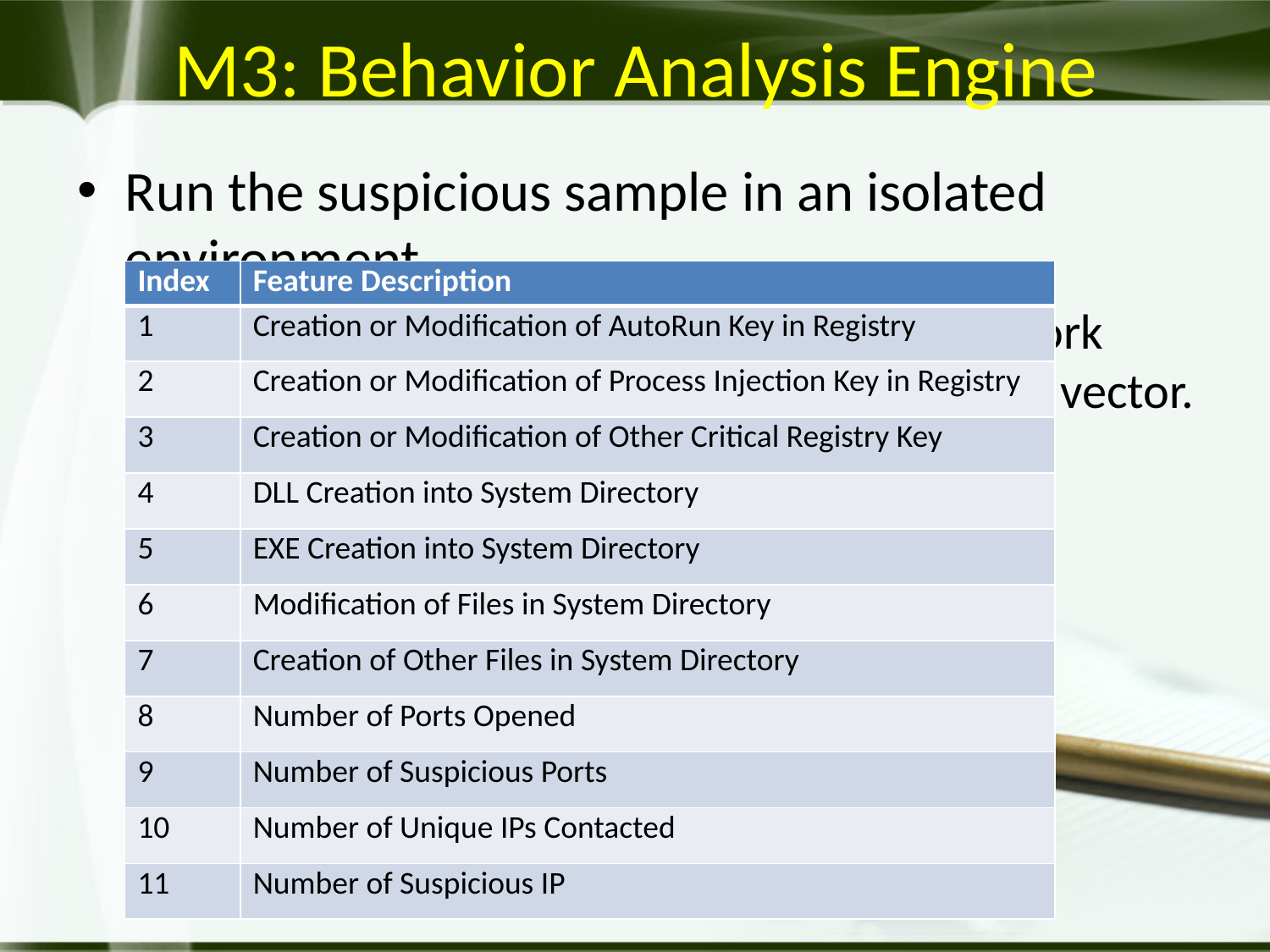

# M3: Behavior Analysis Engine
Run the suspicious sample in an isolated environment.
Monitor the Registry, file system, and network behaviors to generate the behavior feature  vector.

| Index | Feature Description |
| --- | --- |
| 1 | Creation or Modification of AutoRun Key in Registry |
| 2 | Creation or Modification of Process Injection Key in Registry |
| 3 | Creation or Modification of Other Critical Registry Key |
| 4 | DLL Creation into System Directory |
| 5 | EXE Creation into System Directory |
| 6 | Modification of Files in System Directory |
| 7 | Creation of Other Files in System Directory |
| 8 | Number of Ports Opened |
| 9 | Number of Suspicious Ports |
| 10 | Number of Unique IPs Contacted |
| 11 | Number of Suspicious IP |